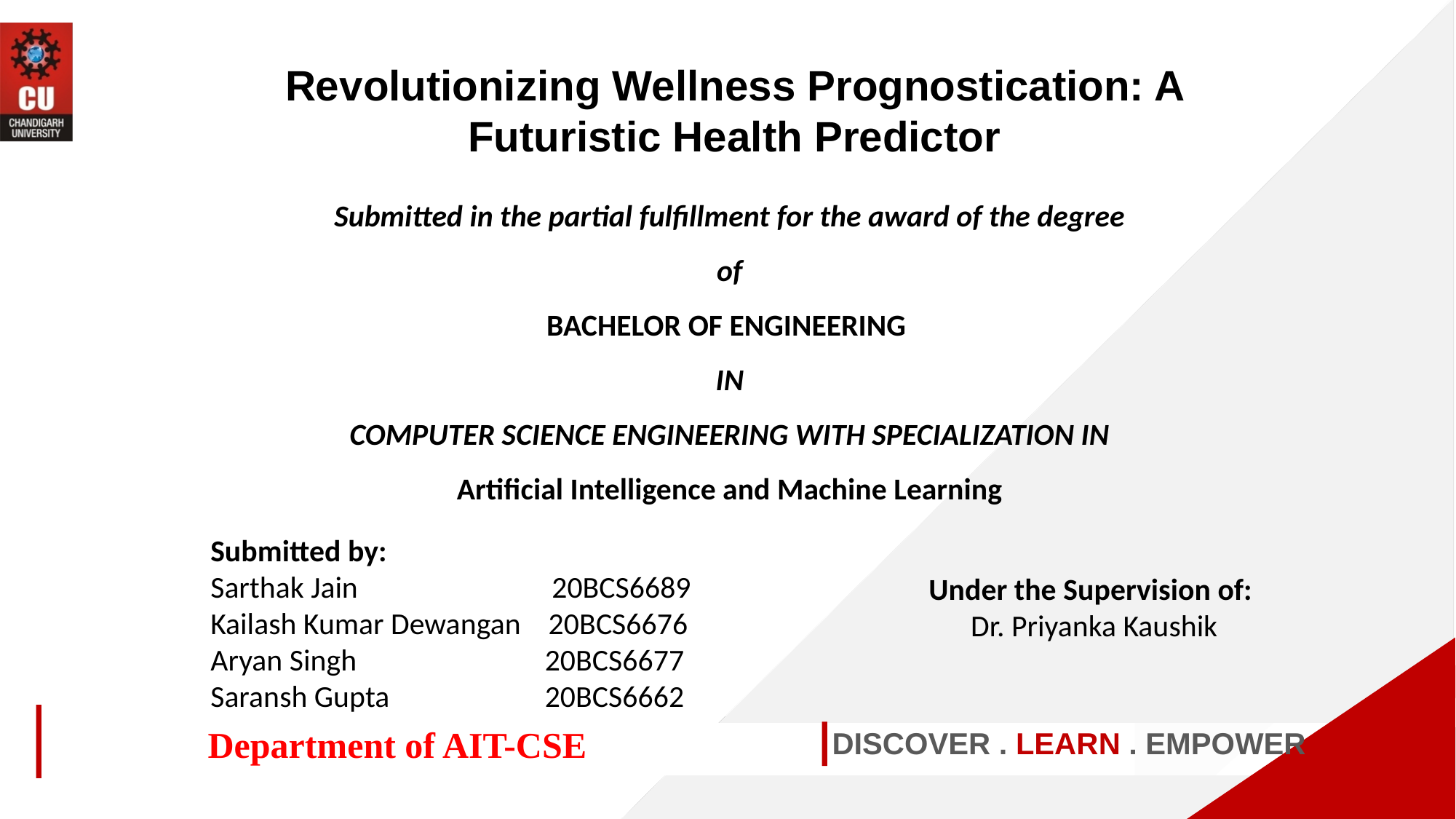

Revolutionizing Wellness Prognostication: A Futuristic Health Predictor
Submitted in the partial fulfillment for the award of the degree of
BACHELOR OF ENGINEERING
 IN
COMPUTER SCIENCE ENGINEERING WITH SPECIALIZATION IN
Artificial Intelligence and Machine Learning
Submitted by:
Sarthak Jain       		  20BCS6689
Kailash Kumar Dewangan    20BCS6676
Aryan Singh    		 20BCS6677
Saransh Gupta    		 20BCS6662

Under the Supervision of:
Dr. Priyanka Kaushik

DISCOVER . LEARN . EMPOWER

Department of AIT-CSE

1